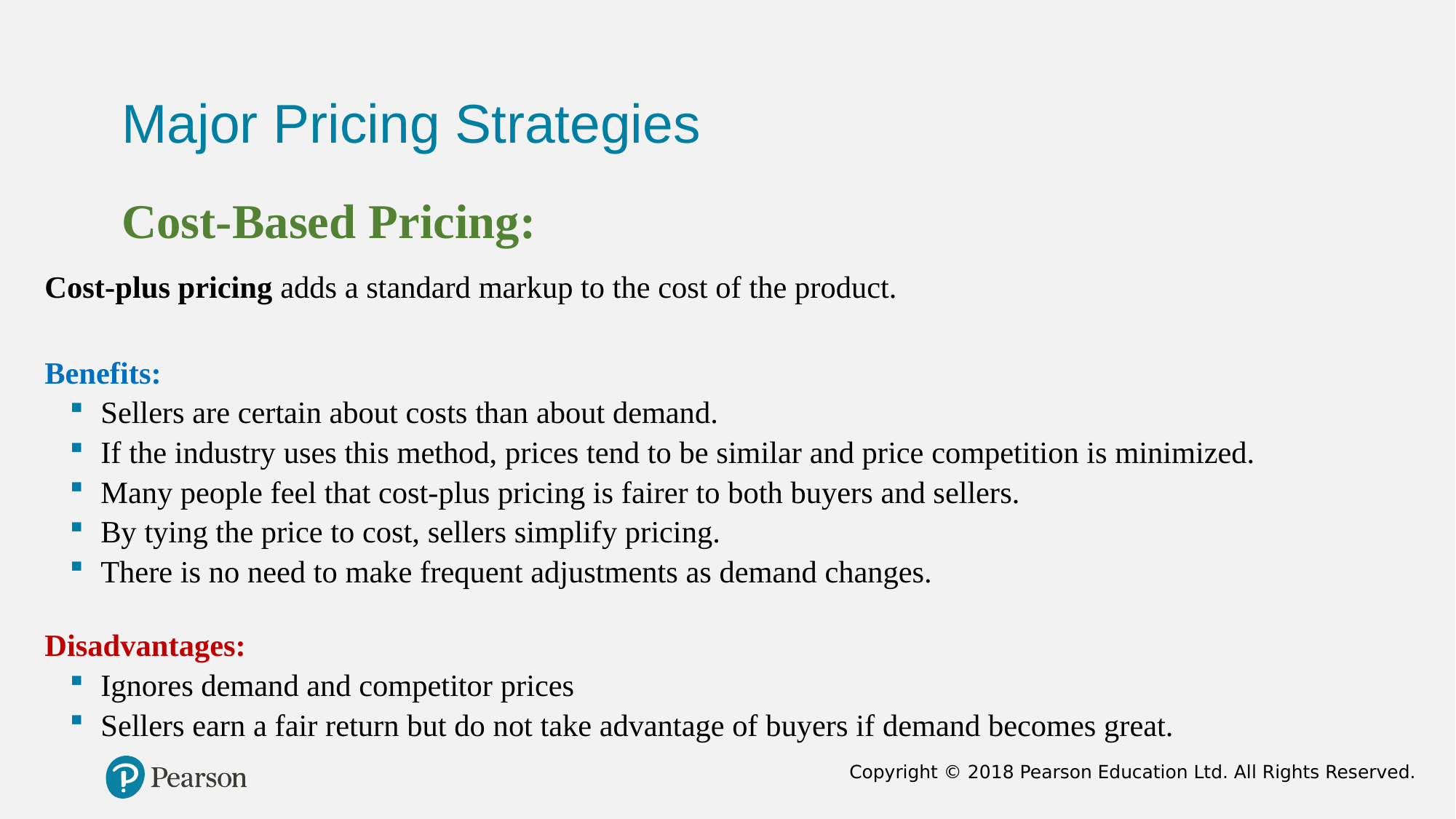

# Major Pricing Strategies
Cost-Based Pricing:
Cost-plus pricing adds a standard markup to the cost of the product.

Benefits:
Sellers are certain about costs than about demand.
If the industry uses this method, prices tend to be similar and price competition is minimized.
Many people feel that cost-plus pricing is fairer to both buyers and sellers.
By tying the price to cost, sellers simplify pricing.
There is no need to make frequent adjustments as demand changes.

Disadvantages:
Ignores demand and competitor prices
Sellers earn a fair return but do not take advantage of buyers if demand becomes great.